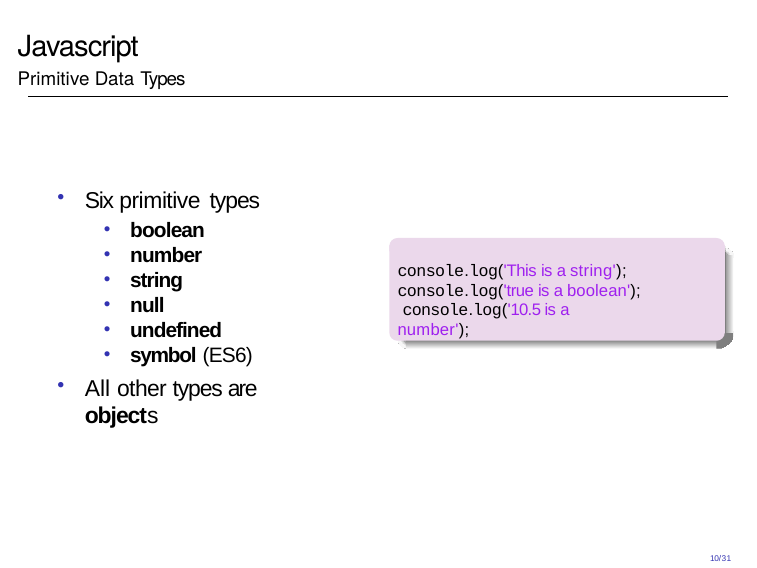

# Javascript
Primitive Data Types
Six primitive types
boolean
number
string
null
undefined
symbol (ES6)
All other types are  objects

console.log('This is a string');  console.log('true is a boolean');  console.log('10.5 is a  number');

10/31